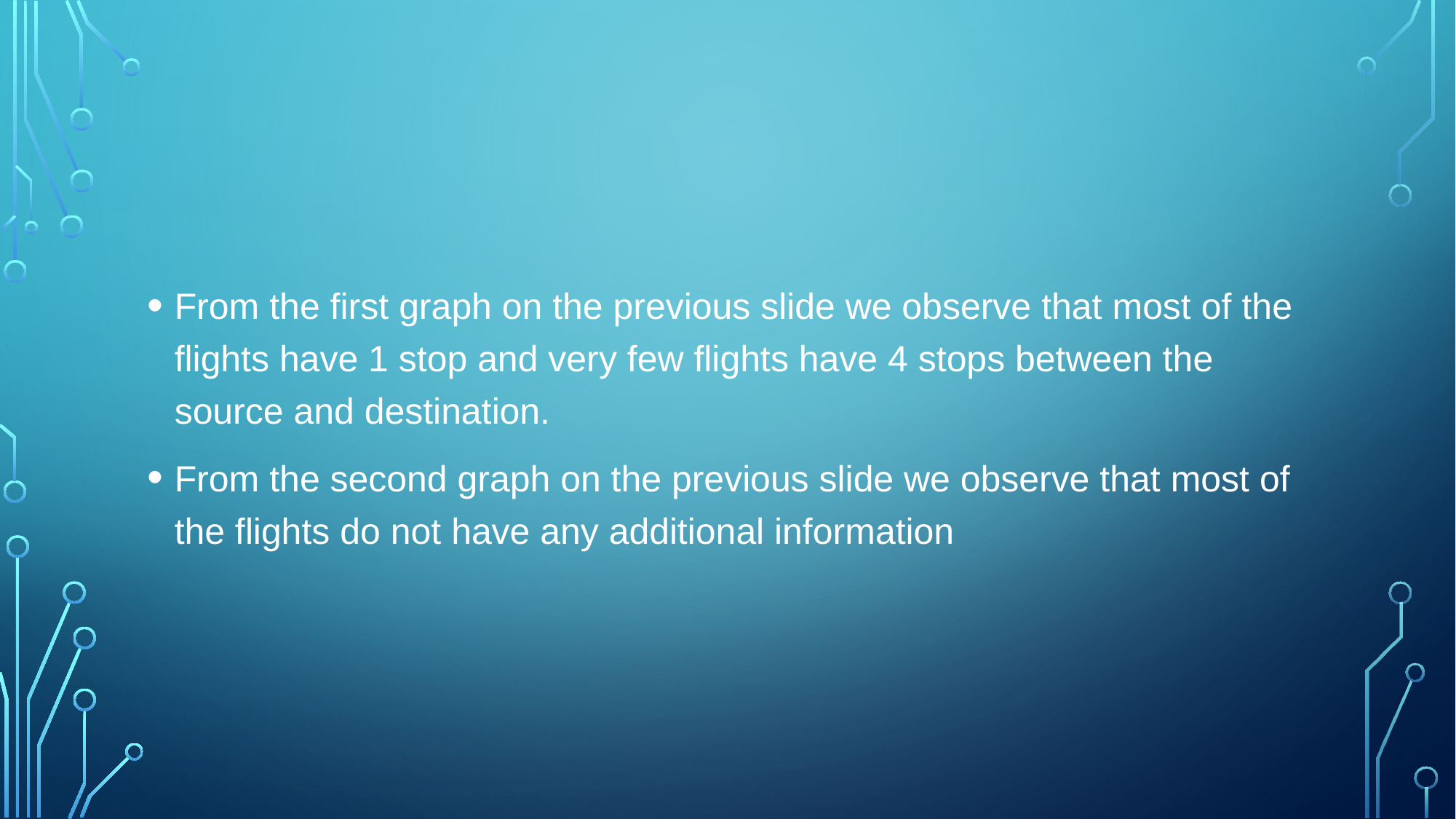

#
From the first graph on the previous slide we observe that most of the flights have 1 stop and very few flights have 4 stops between the source and destination.
From the second graph on the previous slide we observe that most of the flights do not have any additional information